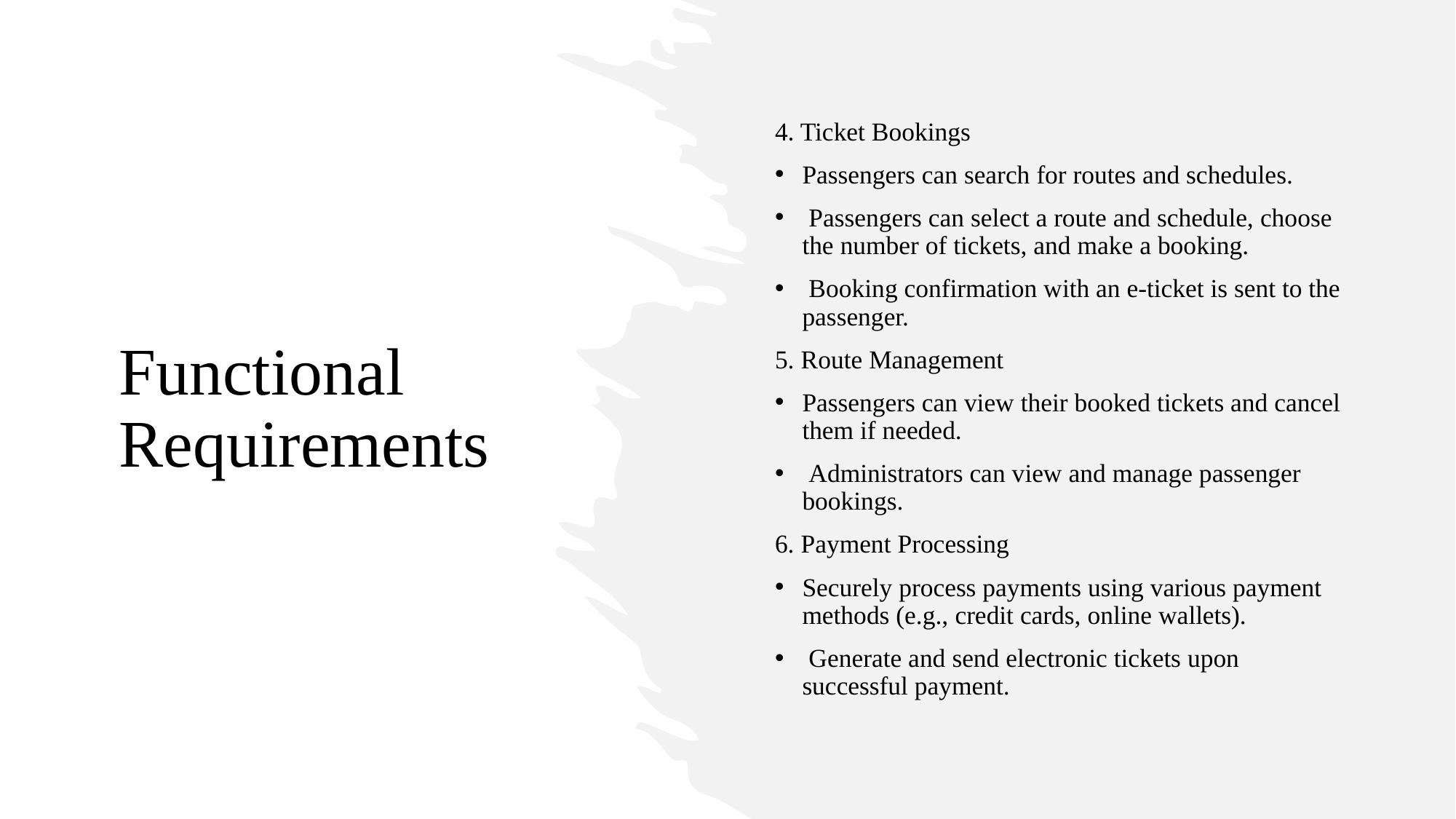

4. Ticket Bookings
Passengers can search for routes and schedules.
 Passengers can select a route and schedule, choose the number of tickets, and make a booking.
 Booking confirmation with an e-ticket is sent to the passenger.
5. Route Management
Passengers can view their booked tickets and cancel them if needed.
 Administrators can view and manage passenger bookings.
6. Payment Processing
Securely process payments using various payment methods (e.g., credit cards, online wallets).
 Generate and send electronic tickets upon successful payment.
# Functional Requirements